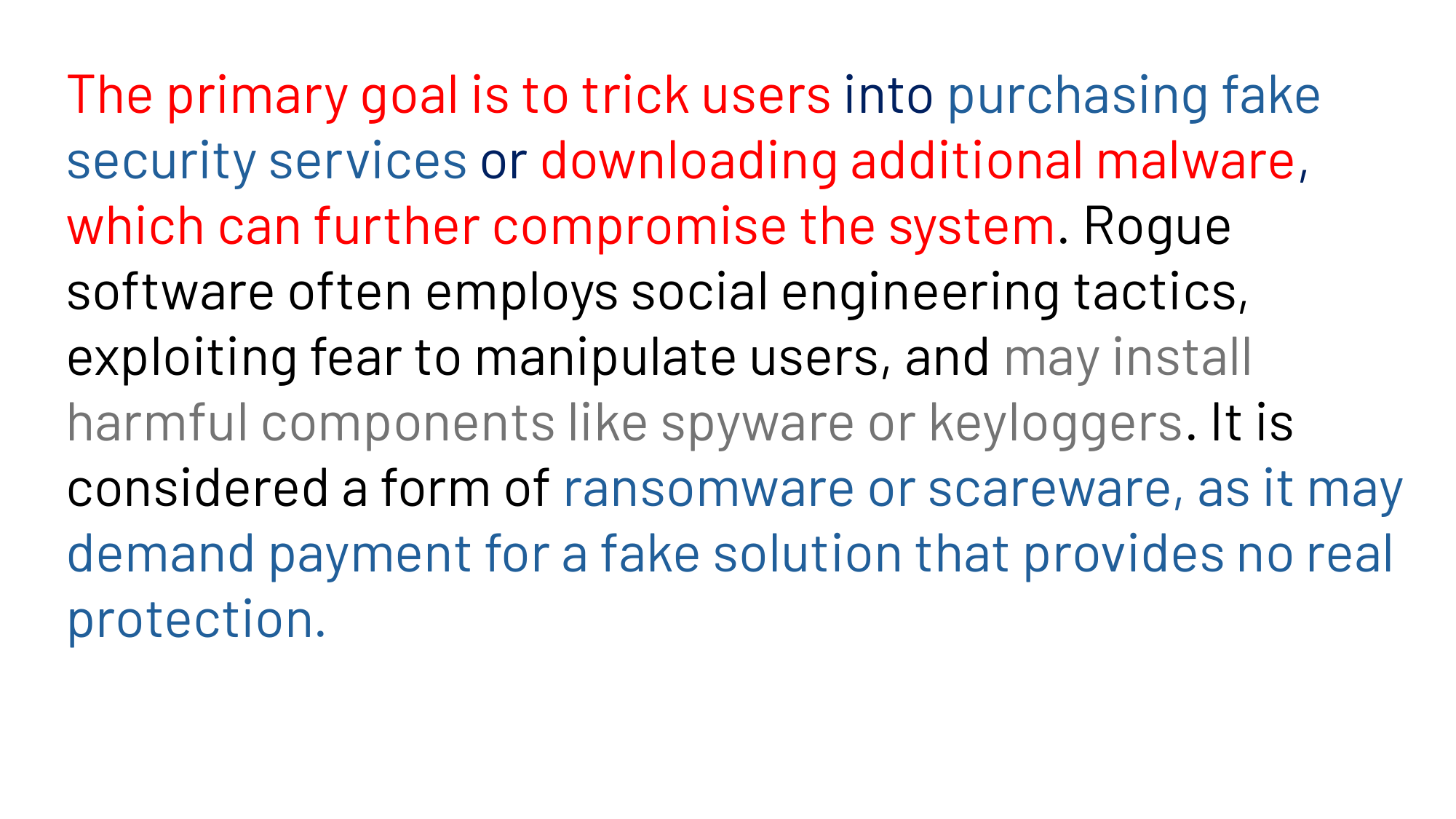

The primary goal is to trick users into purchasing fake security services or downloading additional malware, which can further compromise the system. Rogue software often employs social engineering tactics, exploiting fear to manipulate users, and may install harmful components like spyware or keyloggers. It is considered a form of ransomware or scareware, as it may demand payment for a fake solution that provides no real protection.